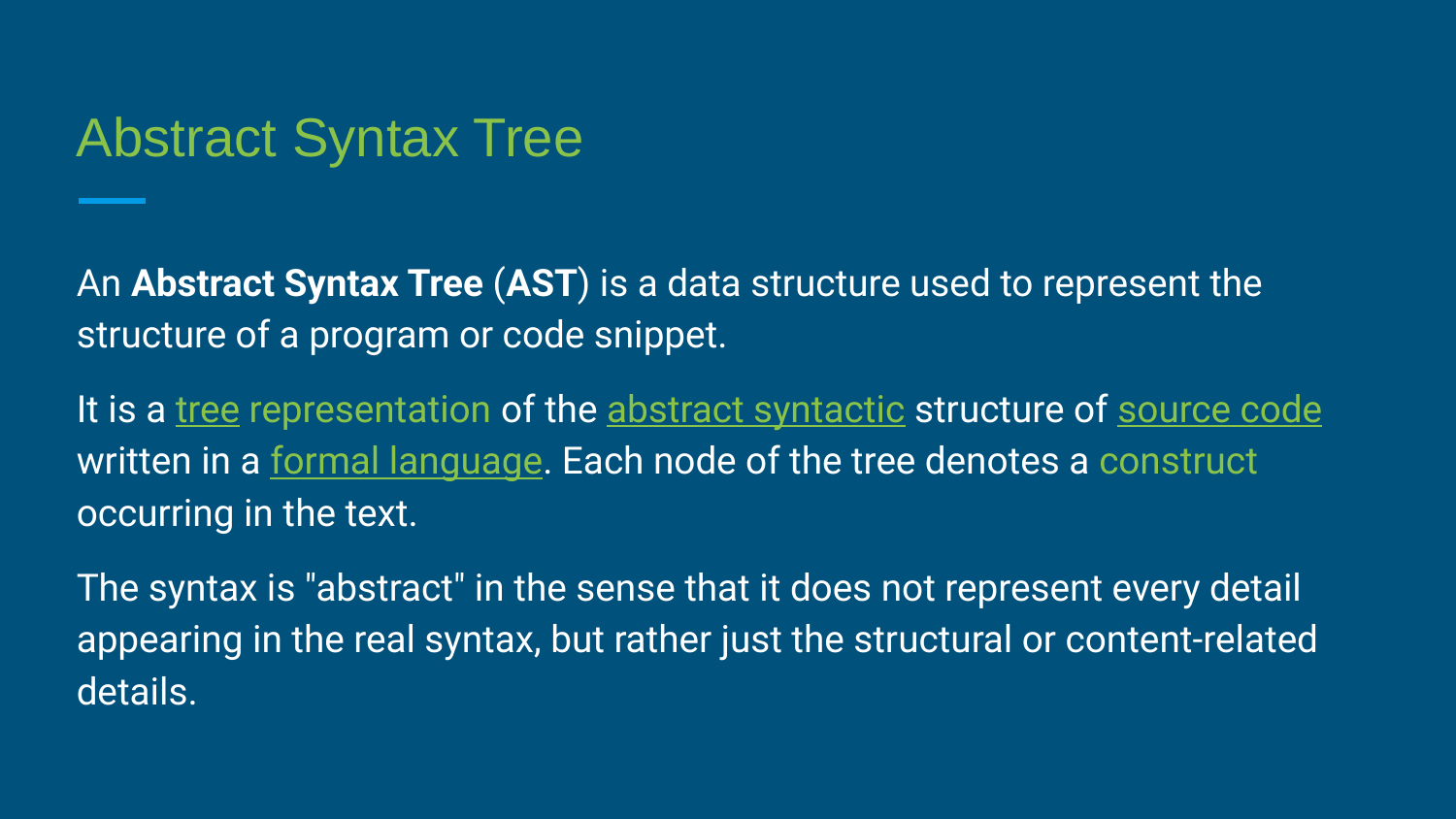

# Abstract Syntax Tree
An Abstract Syntax Tree (AST) is a data structure used to represent the structure of a program or code snippet.
It is a tree representation of the abstract syntactic structure of source code written in a formal language. Each node of the tree denotes a construct occurring in the text.
The syntax is "abstract" in the sense that it does not represent every detail appearing in the real syntax, but rather just the structural or content-related details.